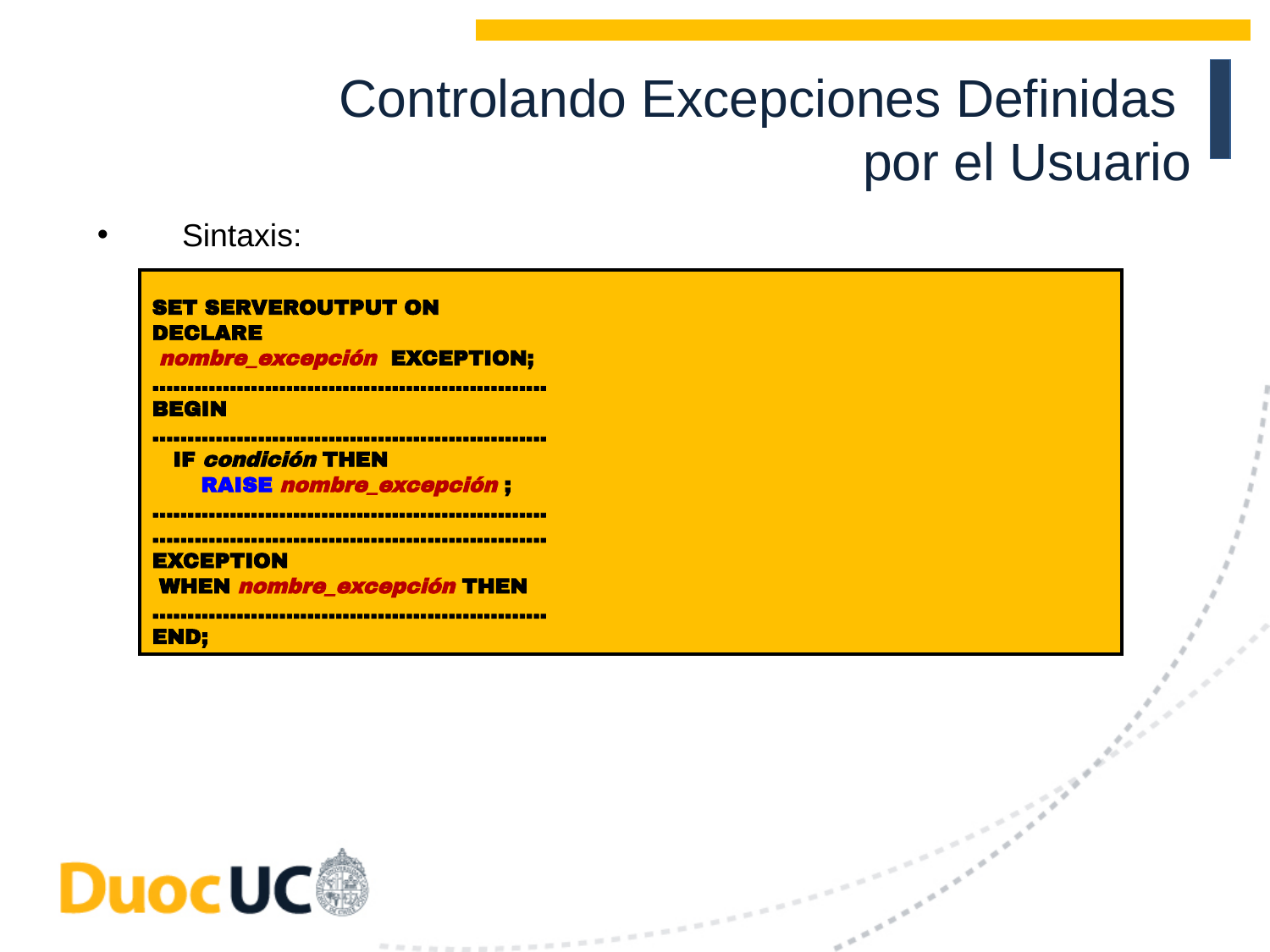

Controlando Excepciones Definidas
por el Usuario
Sintaxis:

SET SERVEROUTPUT ON
DECLARE
 nombre_excepción  EXCEPTION;
………………………………….…………….
BEGIN
………………………………….…………….
   IF condición THEN
       RAISE nombre_excepción ;
………………………………….…………….
………………………………….…………….
EXCEPTION
 WHEN nombre_excepción THEN
………………………………….…………….
END;